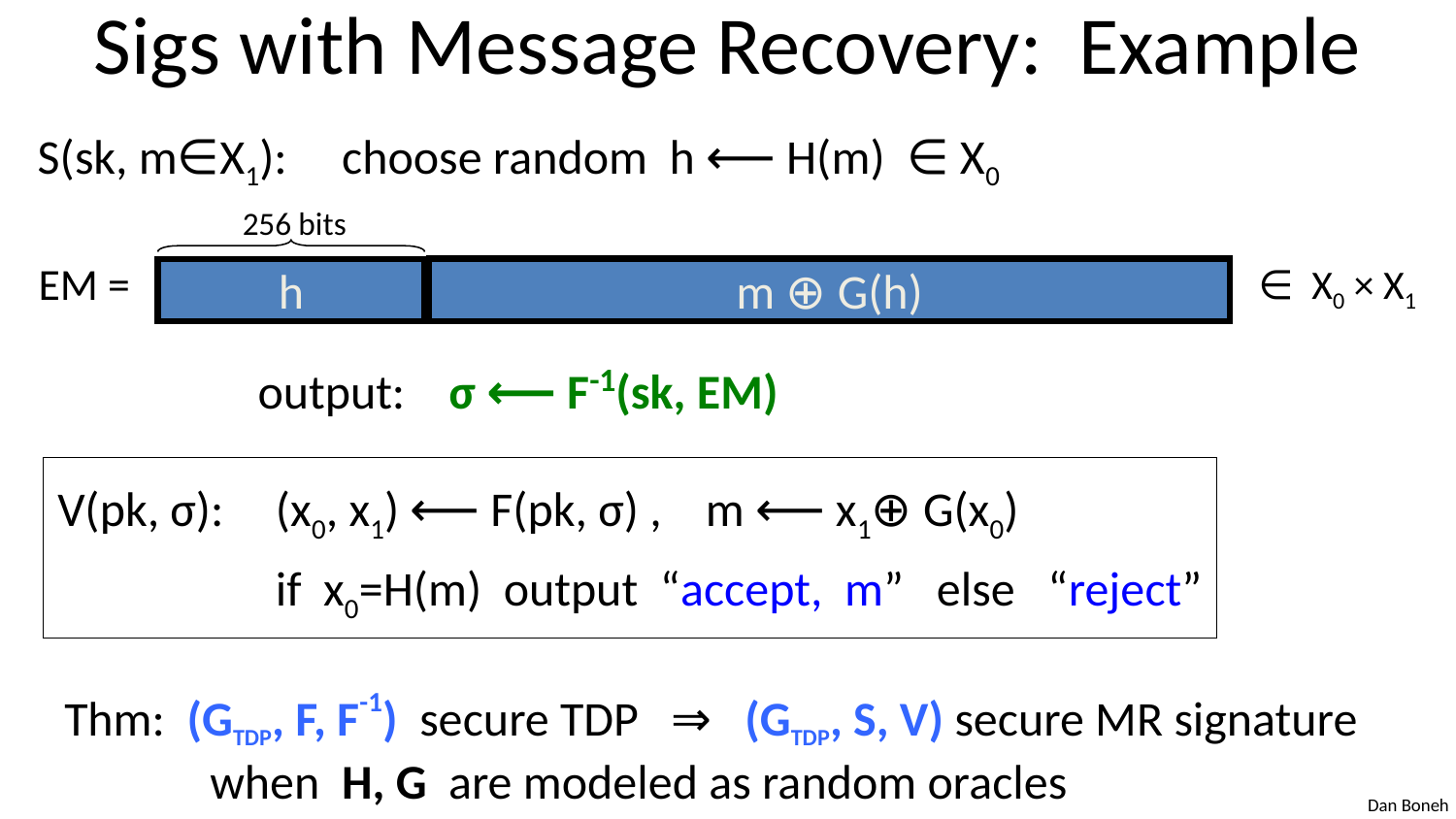

# Sigs with Message Recovery:  Example
 S(sk, m∈X1):     choose random  h ⟵ H(m)  ∈ X0

256 bits
h
EM =
∈  X0 × X1
m ⊕ G(h)
output:    σ ⟵ F-1(sk, EM)
V(pk, σ):	(x0, x1) ⟵ F(pk, σ) ,    m ⟵ x1⊕ G(x0)
	if  x0=H(m)  output  “accept,  m”   else   “reject”
Thm:  (GTDP, F, F-1)  secure TDP   ⇒   (GTDP, S, V) secure MR signature
	when  H, G  are modeled as random oracles